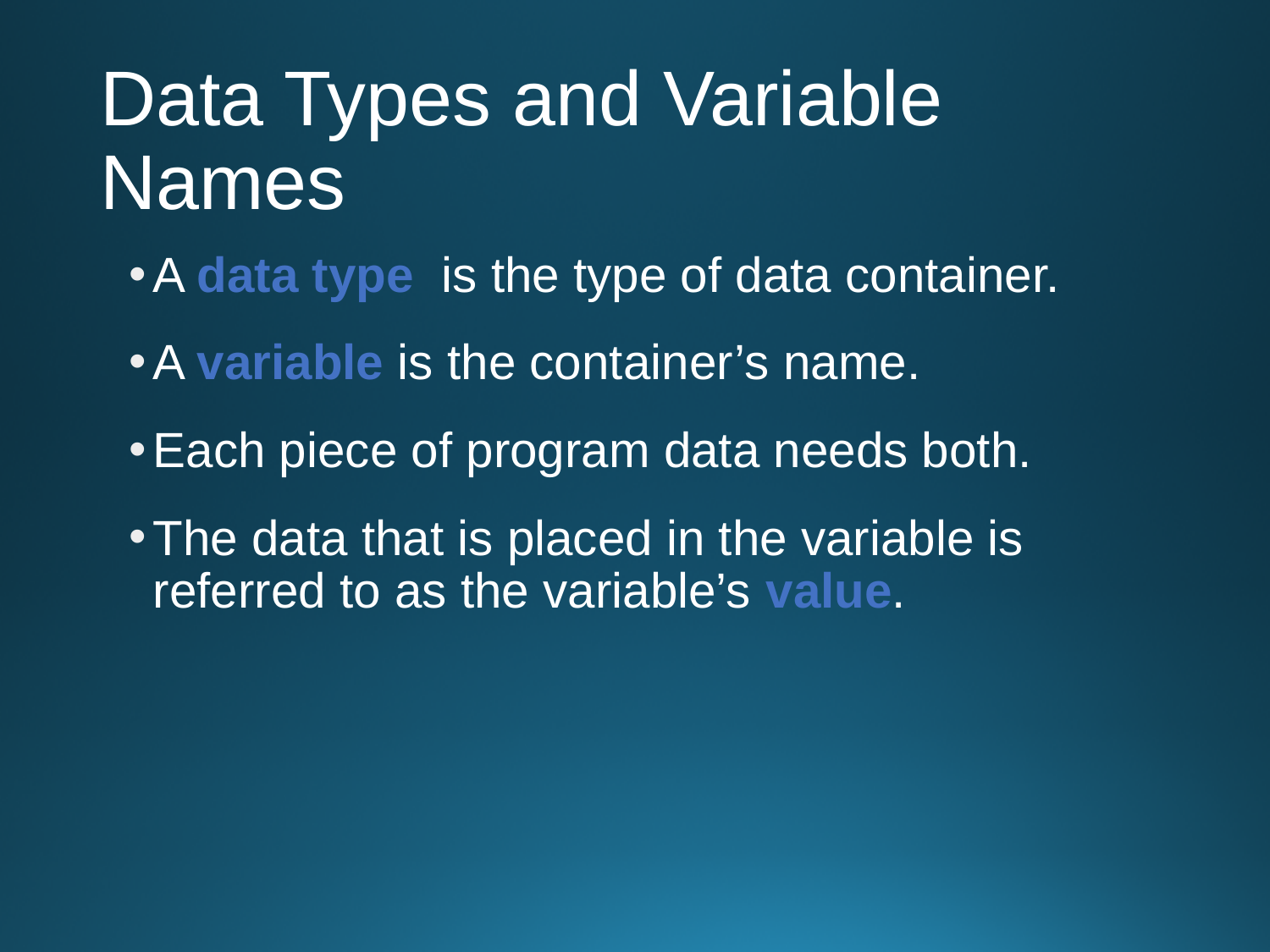

# Data Types and Variable Names
A data type  is the type of data container.
A variable is the container’s name.
Each piece of program data needs both.
The data that is placed in the variable is referred to as the variable’s value.